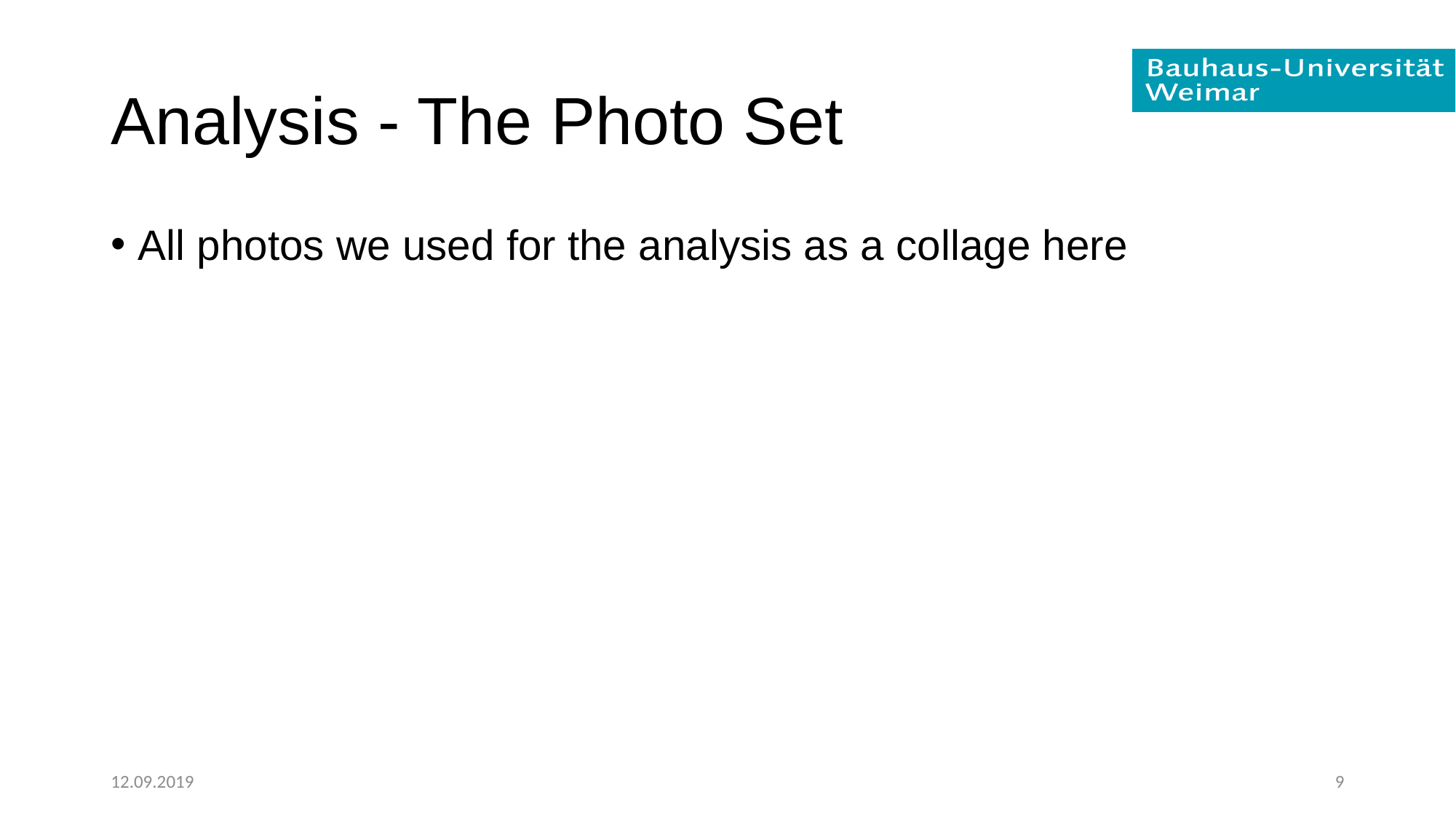

# Analysis - The Photo Set
All photos we used for the analysis as a collage here
12.09.2019

9